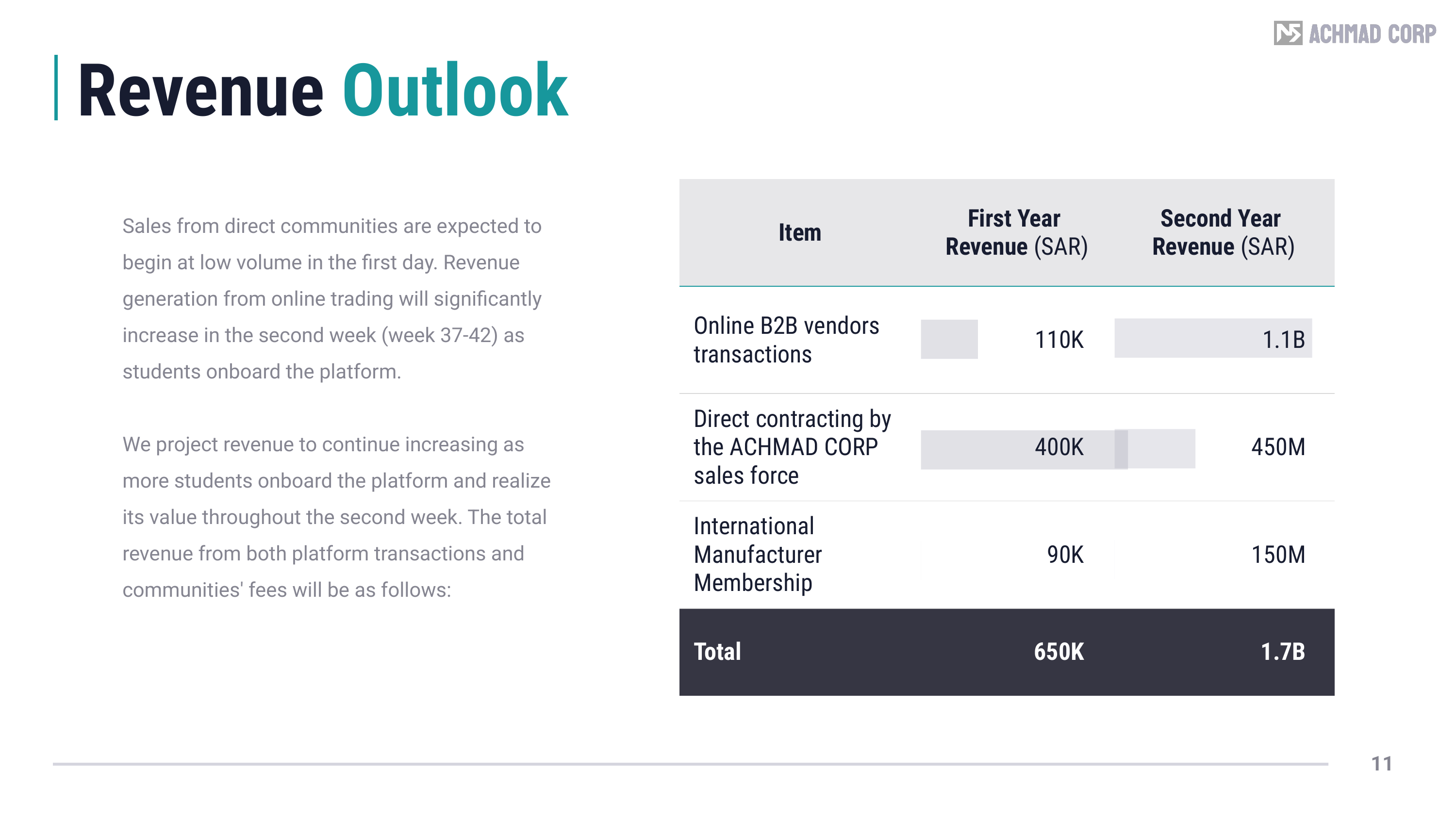

# Revenue Outlook
| Item | First Year Revenue (SAR) | Second Year Revenue (SAR) |
| --- | --- | --- |
| Online B2B vendors transactions | 110K | 1.1B |
| Direct contracting by the ACHMAD CORP sales force | 400K | 450M |
| International Manufacturer Membership | 90K | 150M |
| Total | 650K | 1.7B |
Sales from direct communities are expected to begin at low volume in the first day. Revenue generation from online trading will significantly increase in the second week (week 37-42) as students onboard the platform.

We project revenue to continue increasing as more students onboard the platform and realize its value throughout the second week. The total revenue from both platform transactions and communities' fees will be as follows:

### Chart

| Category | First Year Revenue (SR) |
|---|---|
| International Manufacturer Membership | 150.0 |
| Direct contracting by Kanz Sales Force | 450000.0 |
| Online B2B vendors transactions | 1100000.0 |

### Chart

| Category | First Year Revenue (SR) |
|---|---|
| International Manufacturer Membership | 90.0 |
| Direct contracting by Kanz Sales Force | 400000.0 |
| Online B2B vendors transactions | 110000.0 |